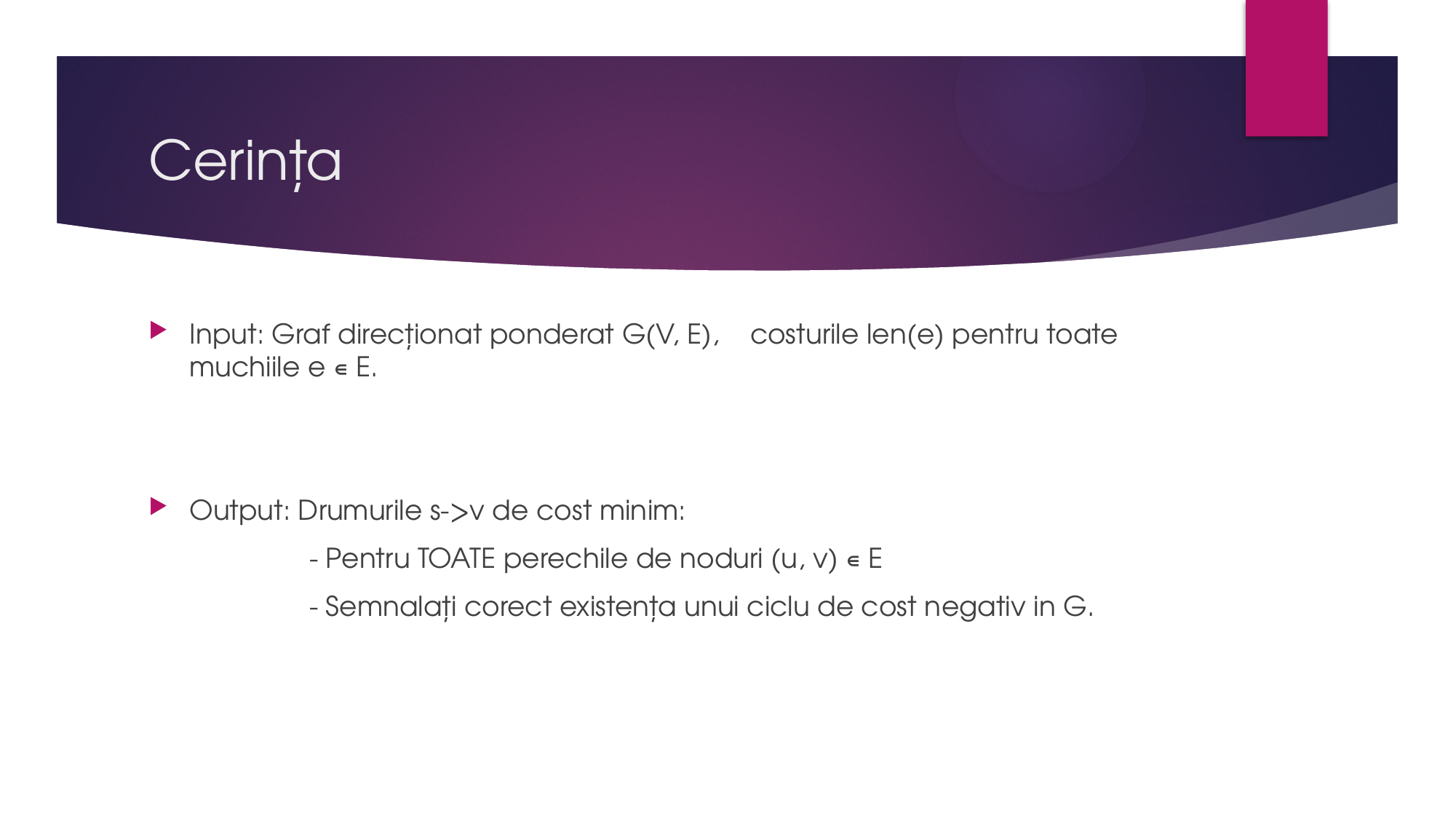

# Cerința
Input: Graf direcționat ponderat G(V, E),    costurile len(e) pentru toate muchiile e ∊ E.

Output: Drumurile s->v de cost minim:
                     - Pentru TOATE perechile de noduri (u, v) ∊ E
                     - Semnalați corect existența unui ciclu de cost negativ in G.